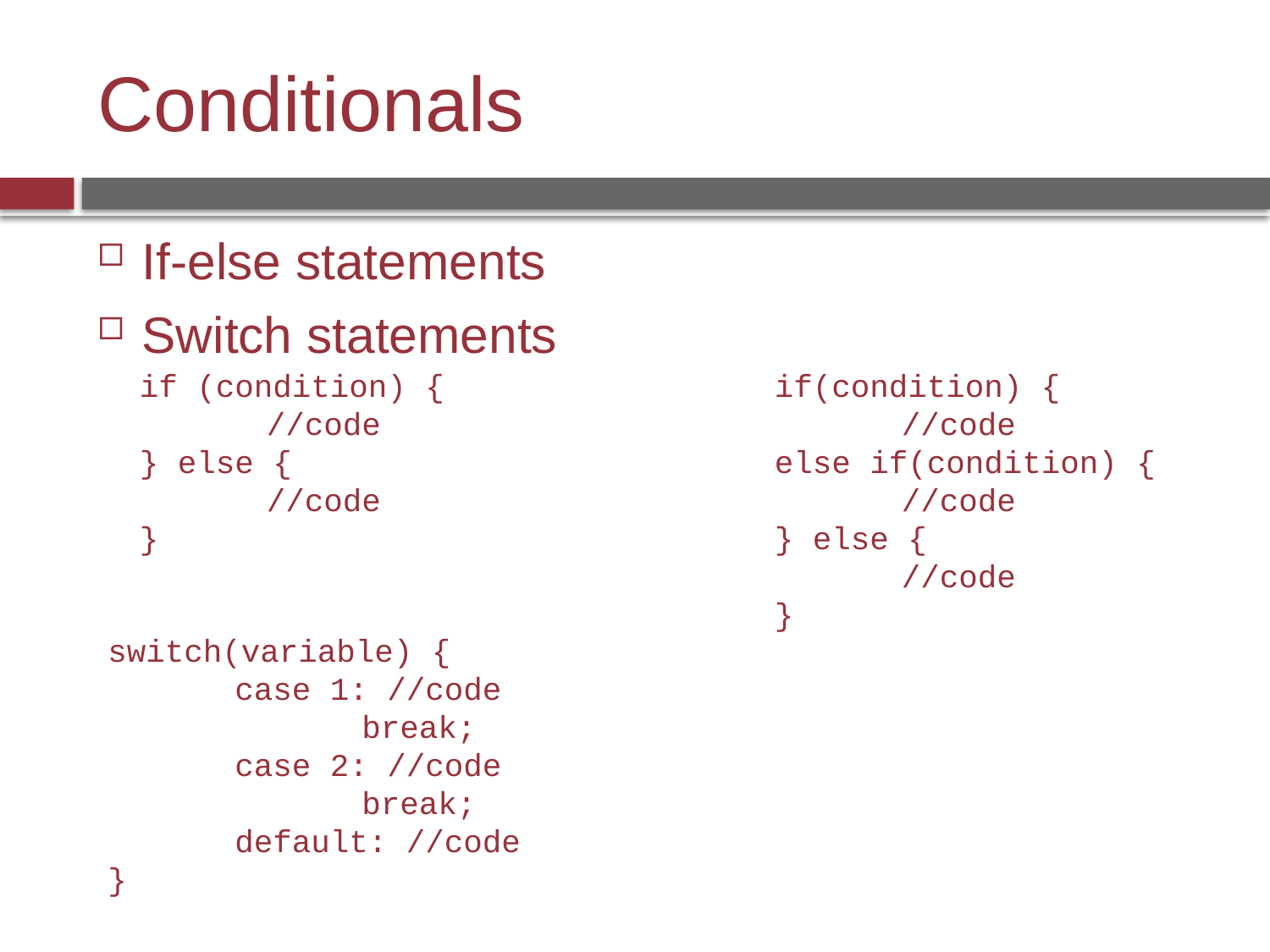

# Conditionals
If-else statements
Switch statements
if (condition) {			if(condition) {
	//code					//code
} else {				else if(condition) {
	//code					//code
}					} else {
						//code
					}
switch(variable) {
	case 1: //code
		break;
	case 2: //code
		break;
	default: //code
}